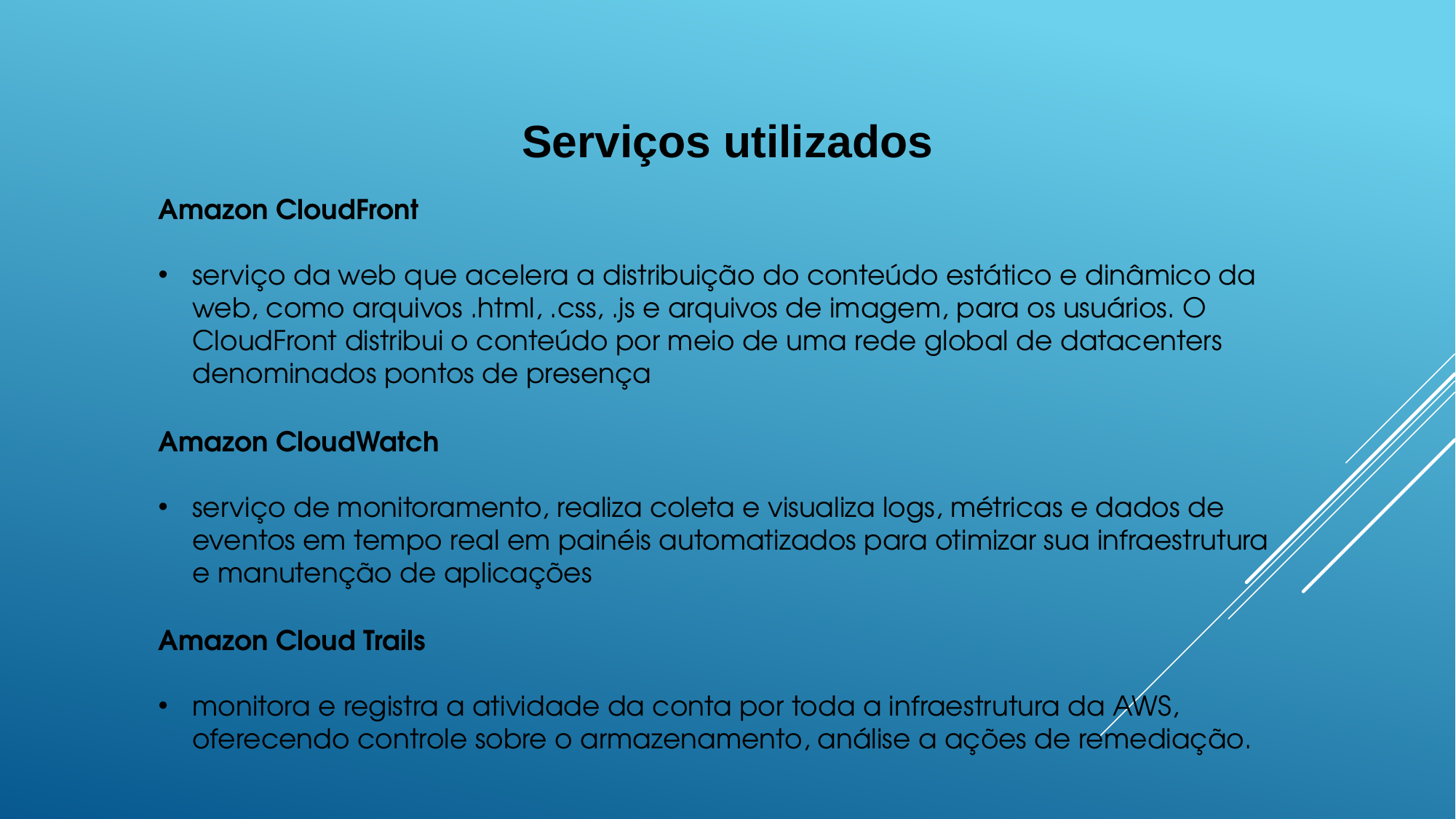

Serviços utilizados
Amazon CloudFront

serviço da web que acelera a distribuição do conteúdo estático e dinâmico da web, como arquivos .html, .css, .js e arquivos de imagem, para os usuários. O CloudFront distribui o conteúdo por meio de uma rede global de datacenters denominados pontos de presença
Amazon CloudWatch

serviço de monitoramento, realiza coleta e visualiza logs, métricas e dados de eventos em tempo real em painéis automatizados para otimizar sua infraestrutura e manutenção de aplicações
Amazon Cloud Trails

monitora e registra a atividade da conta por toda a infraestrutura da AWS, oferecendo controle sobre o armazenamento, análise a ações de remediação.